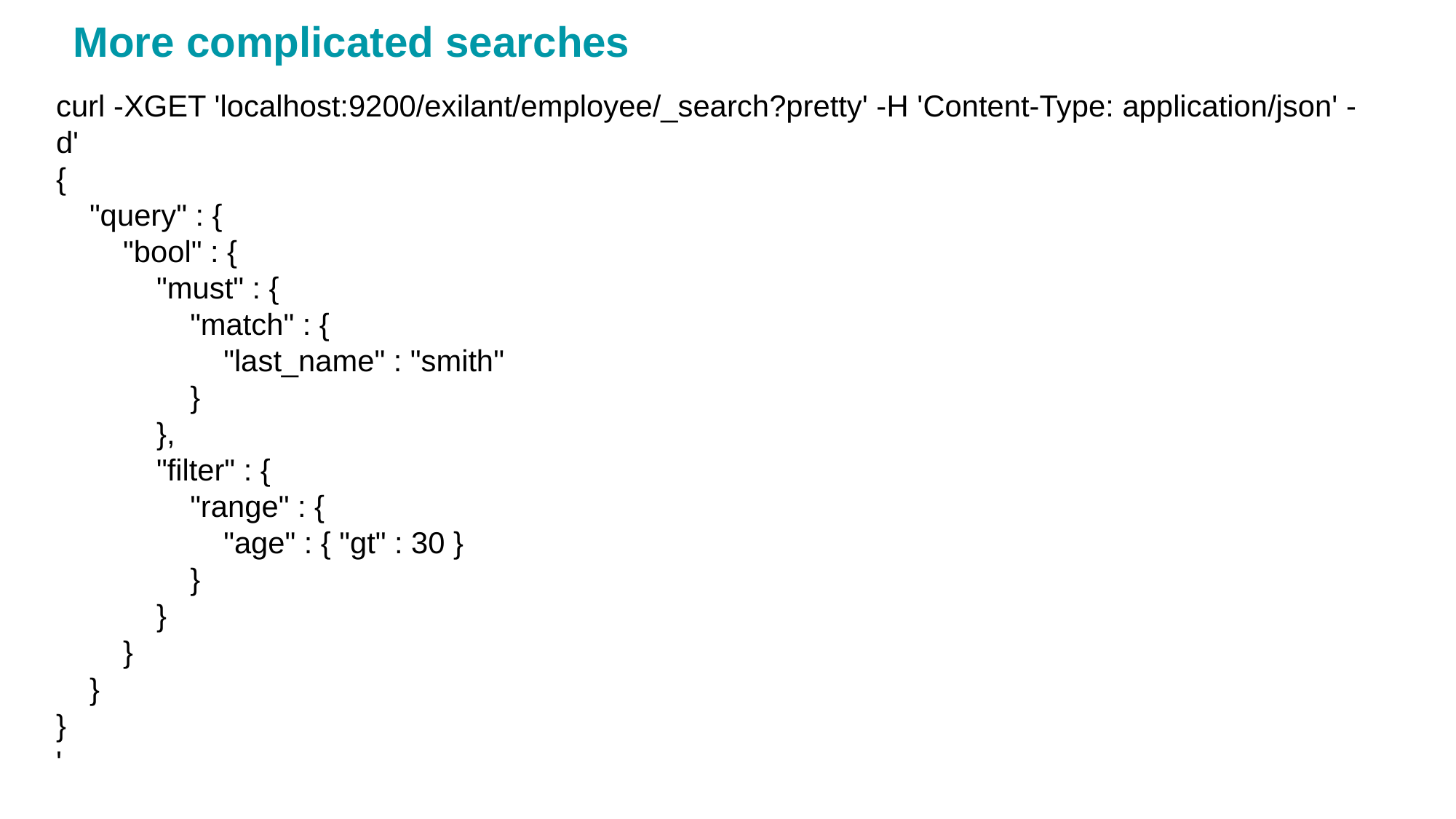

# More complicated searches
curl -XGET 'localhost:9200/exilant/employee/_search?pretty' -H 'Content-Type: application/json' -d'
{
    "query" : {
        "bool" : {
            "must" : {
                "match" : {
                    "last_name" : "smith"
                }
            },
            "filter" : {
                "range" : {
                    "age" : { "gt" : 30 }
                }
            }
        }
    }
}
'